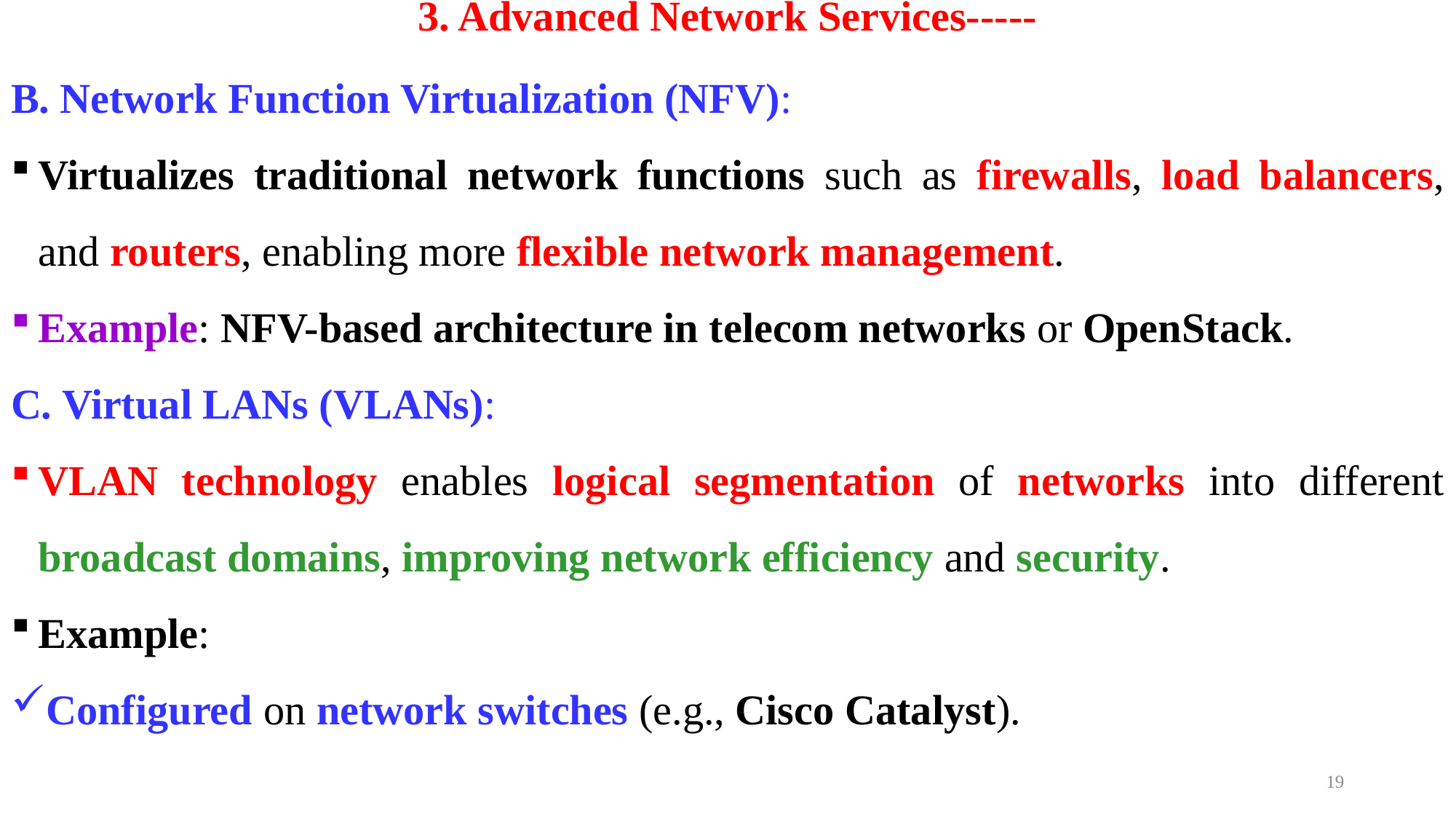

# 3. Advanced Network Services-----
B. Network Function Virtualization (NFV):
Virtualizes traditional network functions such as firewalls, load balancers, and routers, enabling more flexible network management.
Example: NFV-based architecture in telecom networks or OpenStack.
C. Virtual LANs (VLANs):
VLAN technology enables logical segmentation of networks into different broadcast domains, improving network efficiency and security.
Example:
Configured on network switches (e.g., Cisco Catalyst).
19